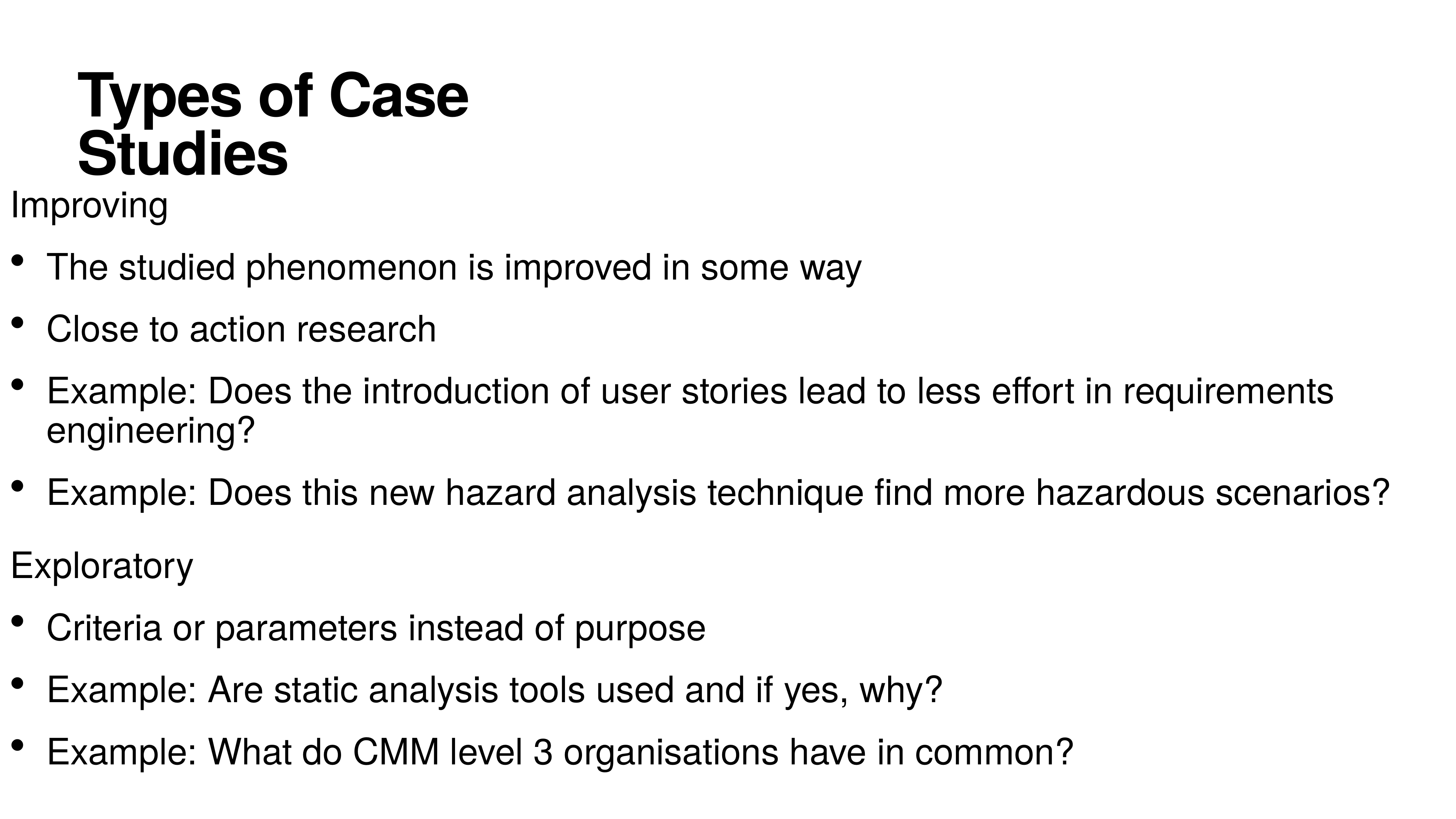

Types of Case Studies
Improving
The studied phenomenon is improved in some way
Close to action research
Example: Does the introduction of user stories lead to less effort in requirements engineering?
Example: Does this new hazard analysis technique find more hazardous scenarios?
Exploratory
Criteria or parameters instead of purpose
Example: Are static analysis tools used and if yes, why?
Example: What do CMM level 3 organisations have in common?